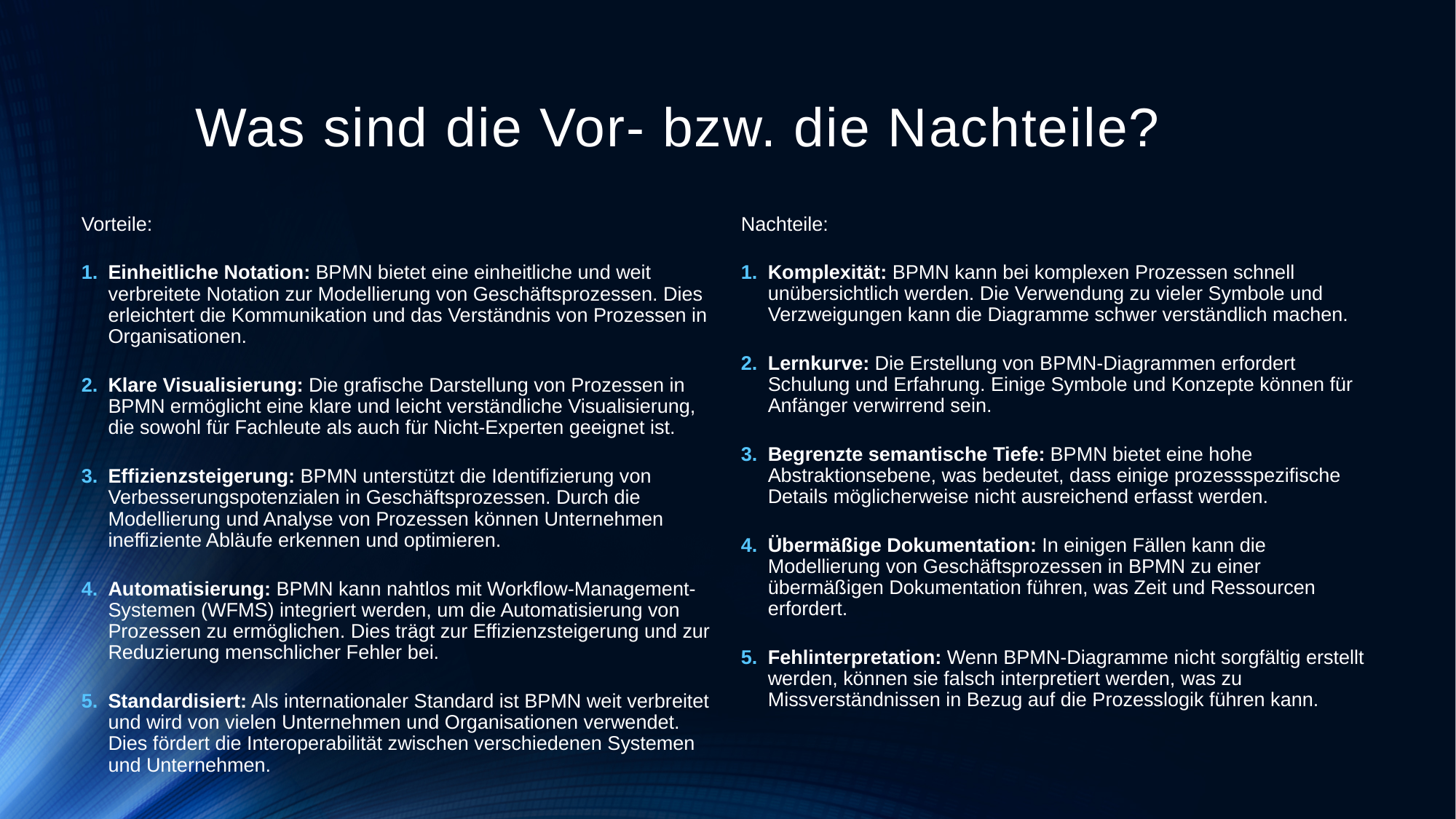

# Was sind die Vor- bzw. die Nachteile?
Vorteile:
Einheitliche Notation: BPMN bietet eine einheitliche und weit verbreitete Notation zur Modellierung von Geschäftsprozessen. Dies erleichtert die Kommunikation und das Verständnis von Prozessen in Organisationen.
Klare Visualisierung: Die grafische Darstellung von Prozessen in BPMN ermöglicht eine klare und leicht verständliche Visualisierung, die sowohl für Fachleute als auch für Nicht-Experten geeignet ist.
Effizienzsteigerung: BPMN unterstützt die Identifizierung von Verbesserungspotenzialen in Geschäftsprozessen. Durch die Modellierung und Analyse von Prozessen können Unternehmen ineffiziente Abläufe erkennen und optimieren.
Automatisierung: BPMN kann nahtlos mit Workflow-Management-Systemen (WFMS) integriert werden, um die Automatisierung von Prozessen zu ermöglichen. Dies trägt zur Effizienzsteigerung und zur Reduzierung menschlicher Fehler bei.
Standardisiert: Als internationaler Standard ist BPMN weit verbreitet und wird von vielen Unternehmen und Organisationen verwendet. Dies fördert die Interoperabilität zwischen verschiedenen Systemen und Unternehmen.

Nachteile:
Komplexität: BPMN kann bei komplexen Prozessen schnell unübersichtlich werden. Die Verwendung zu vieler Symbole und Verzweigungen kann die Diagramme schwer verständlich machen.
Lernkurve: Die Erstellung von BPMN-Diagrammen erfordert Schulung und Erfahrung. Einige Symbole und Konzepte können für Anfänger verwirrend sein.
Begrenzte semantische Tiefe: BPMN bietet eine hohe Abstraktionsebene, was bedeutet, dass einige prozessspezifische Details möglicherweise nicht ausreichend erfasst werden.
Übermäßige Dokumentation: In einigen Fällen kann die Modellierung von Geschäftsprozessen in BPMN zu einer übermäßigen Dokumentation führen, was Zeit und Ressourcen erfordert.
Fehlinterpretation: Wenn BPMN-Diagramme nicht sorgfältig erstellt werden, können sie falsch interpretiert werden, was zu Missverständnissen in Bezug auf die Prozesslogik führen kann.